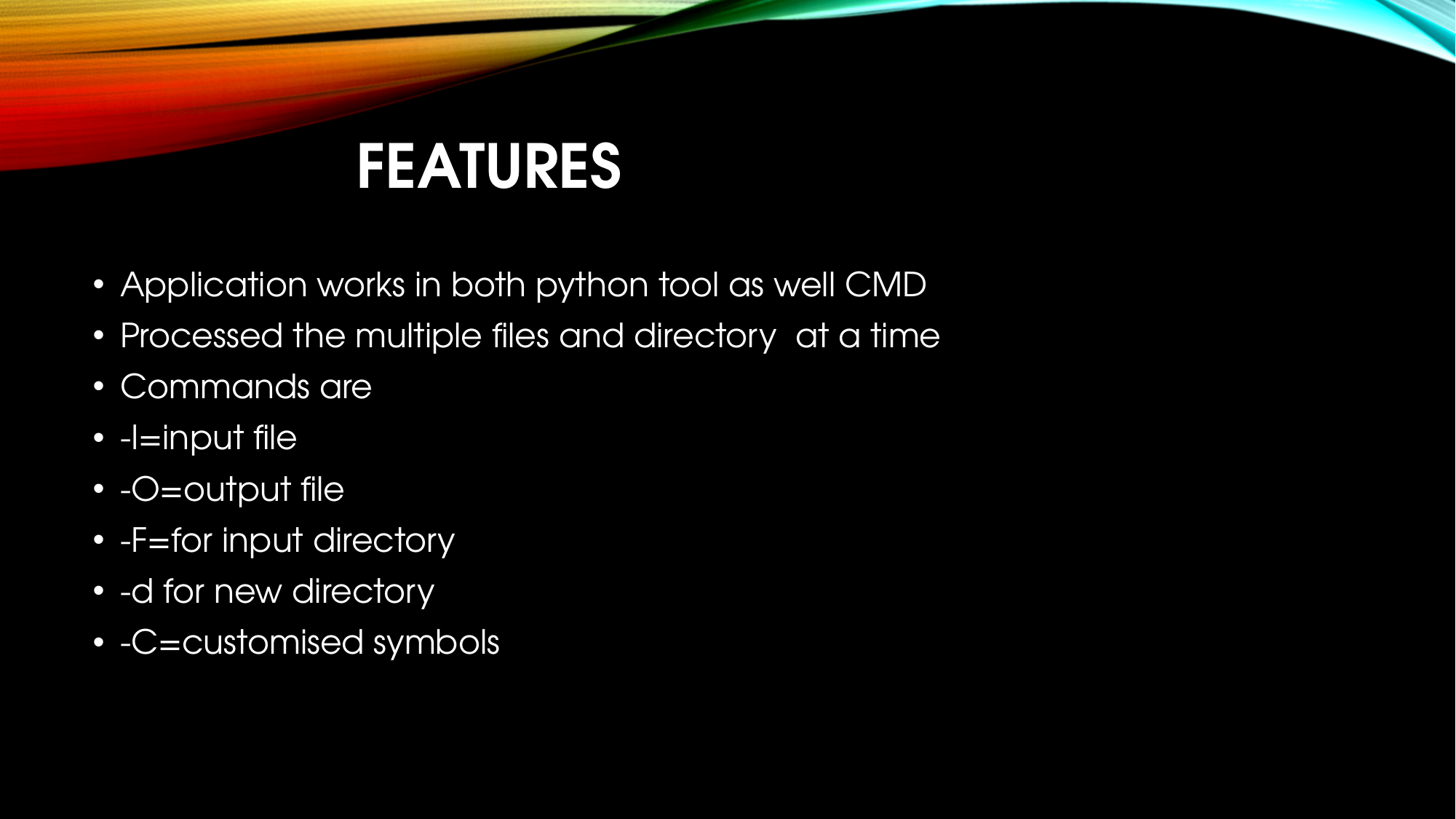

# Features
Application works in both python tool as well CMD
Processed the multiple files and directory  at a time
Commands are
-I=input file
-O=output file
-F=for input directory
-d for new directory
-C=customised symbols